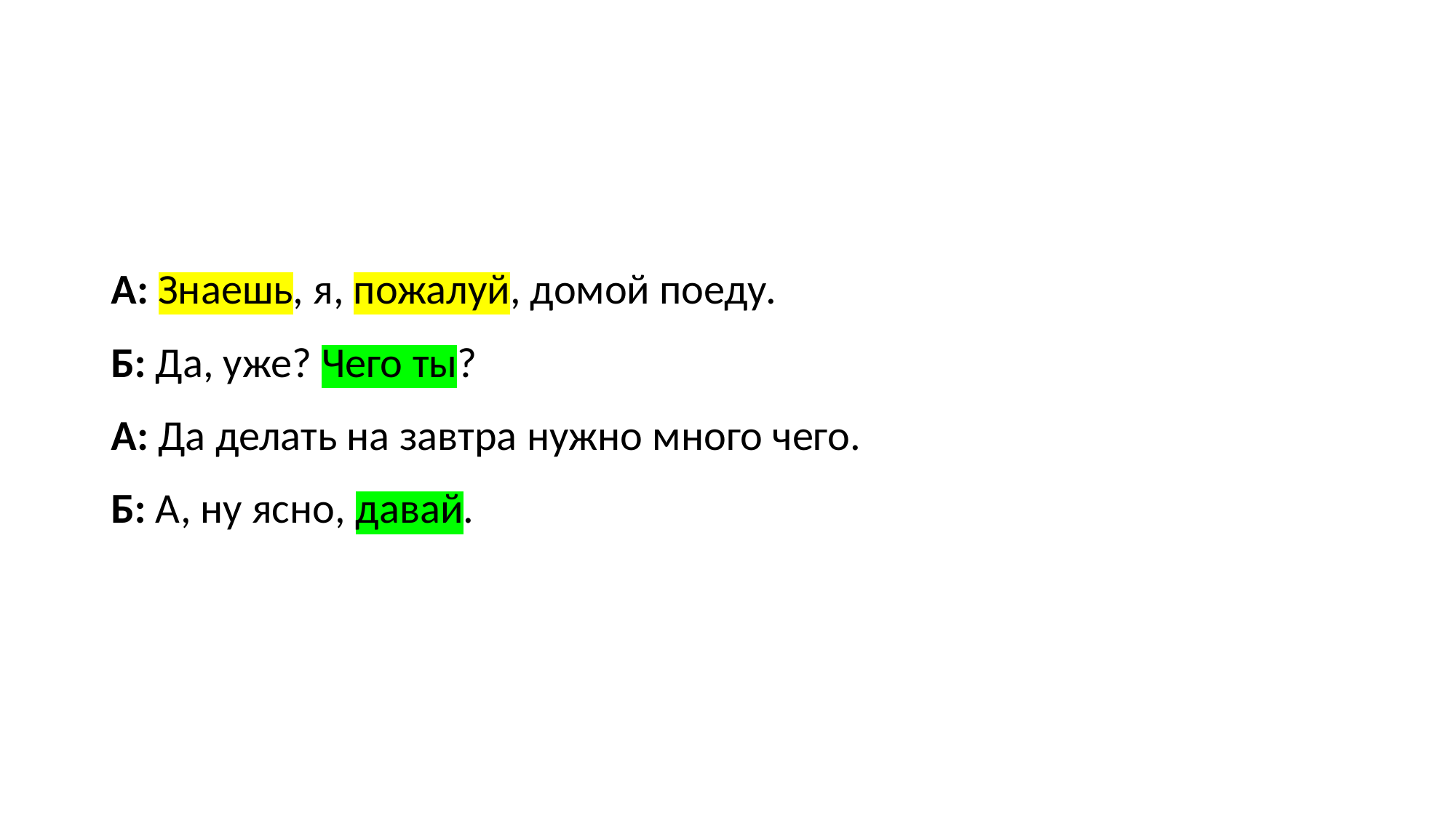

А: Знаешь, я, пожалуй, домой поеду.
Б: Да, уже? Чего ты?
А: Да делать на завтра нужно много чего.
Б: А, ну ясно, давай.